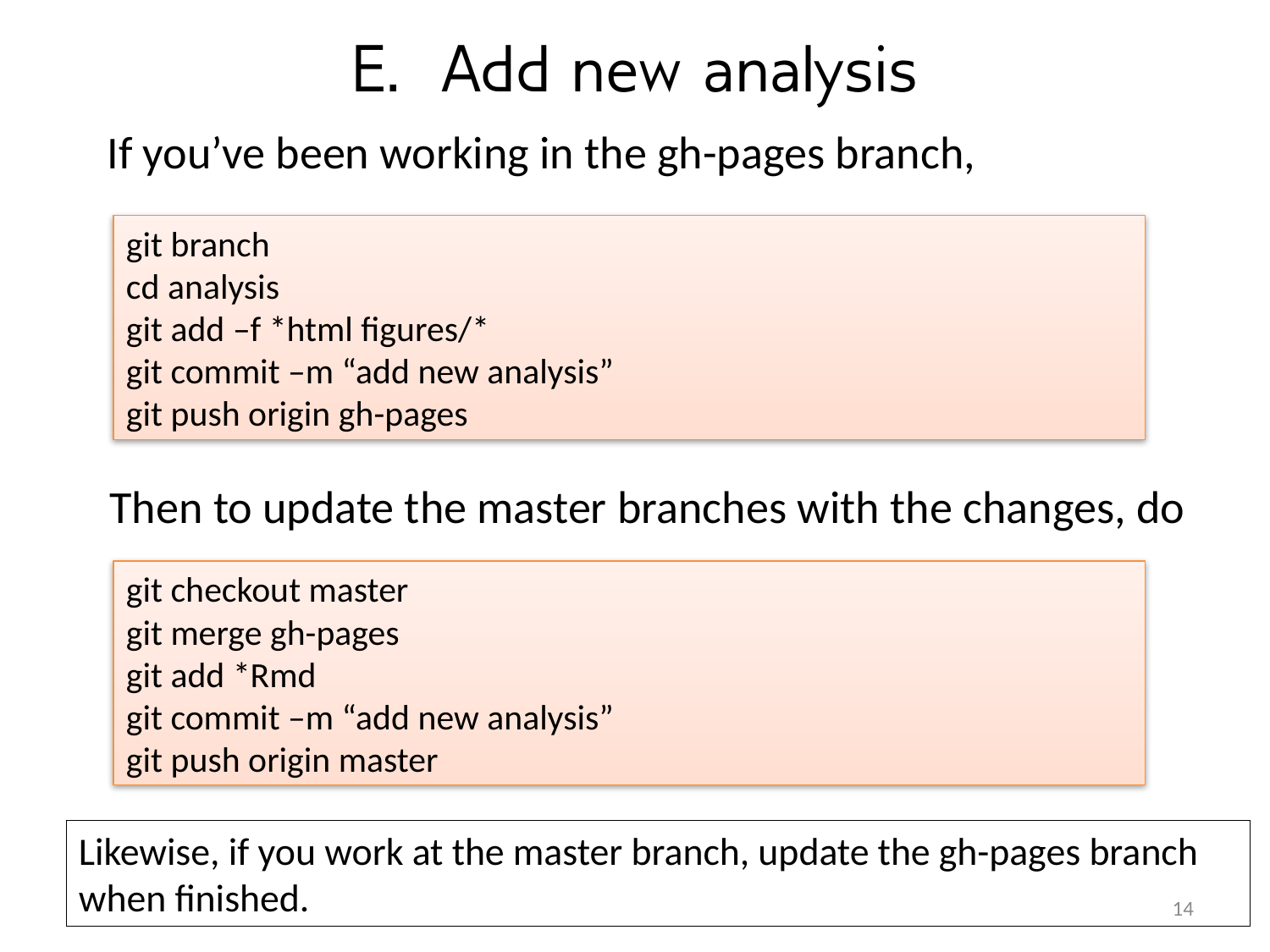

# E.  Add new analysis
   If you’ve been working in the gh-pages branch,
git branch
cd analysis
git add –f *html figures/*
git commit –m “add new analysis”
git push origin gh-pages
   Then to update the master branches with the changes, do
git checkout master
git merge gh-pages
git add *Rmd
git commit –m “add new analysis”
git push origin master
Likewise, if you work at the master branch, update the gh-pages branch when finished.
14